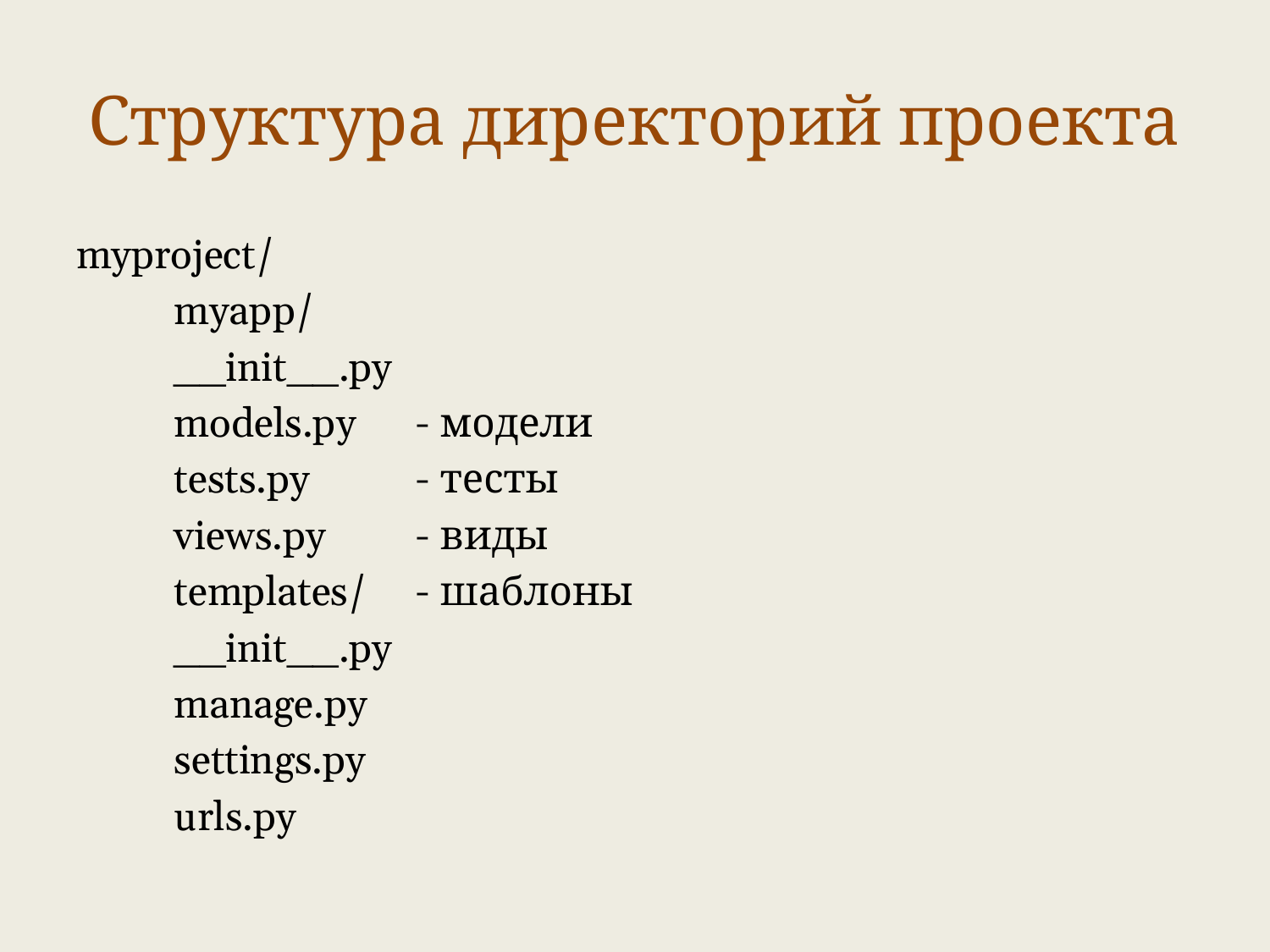

# Структура директорий проекта
myproject/
	myapp/
			__init__.py
			models.py	- модели
			tests.py		- тесты
			views.py		- виды
	templates/		- шаблоны
	__init__.py
	manage.py
	settings.py
	urls.py